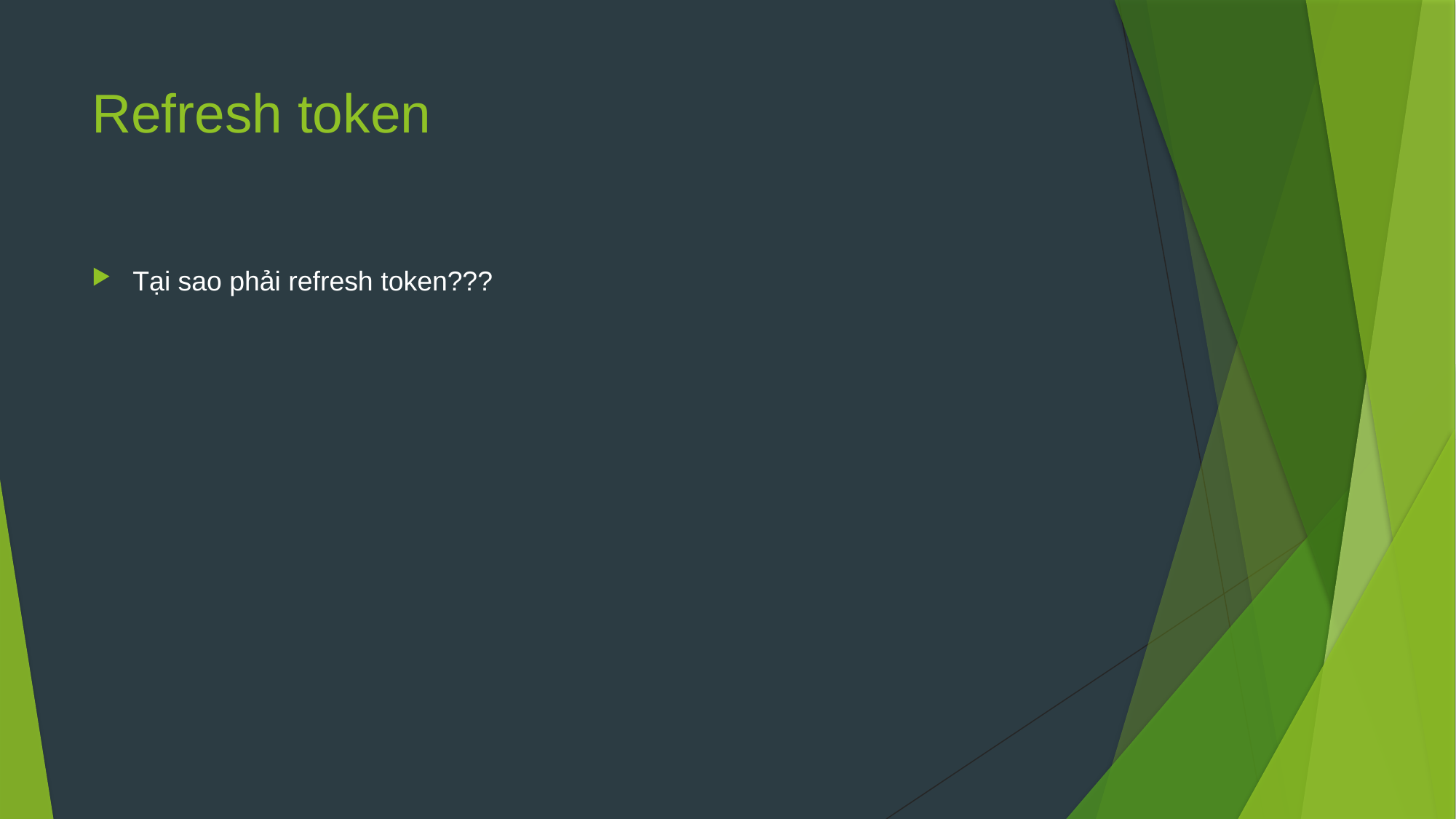

# Refresh token
Tại sao phải refresh token???